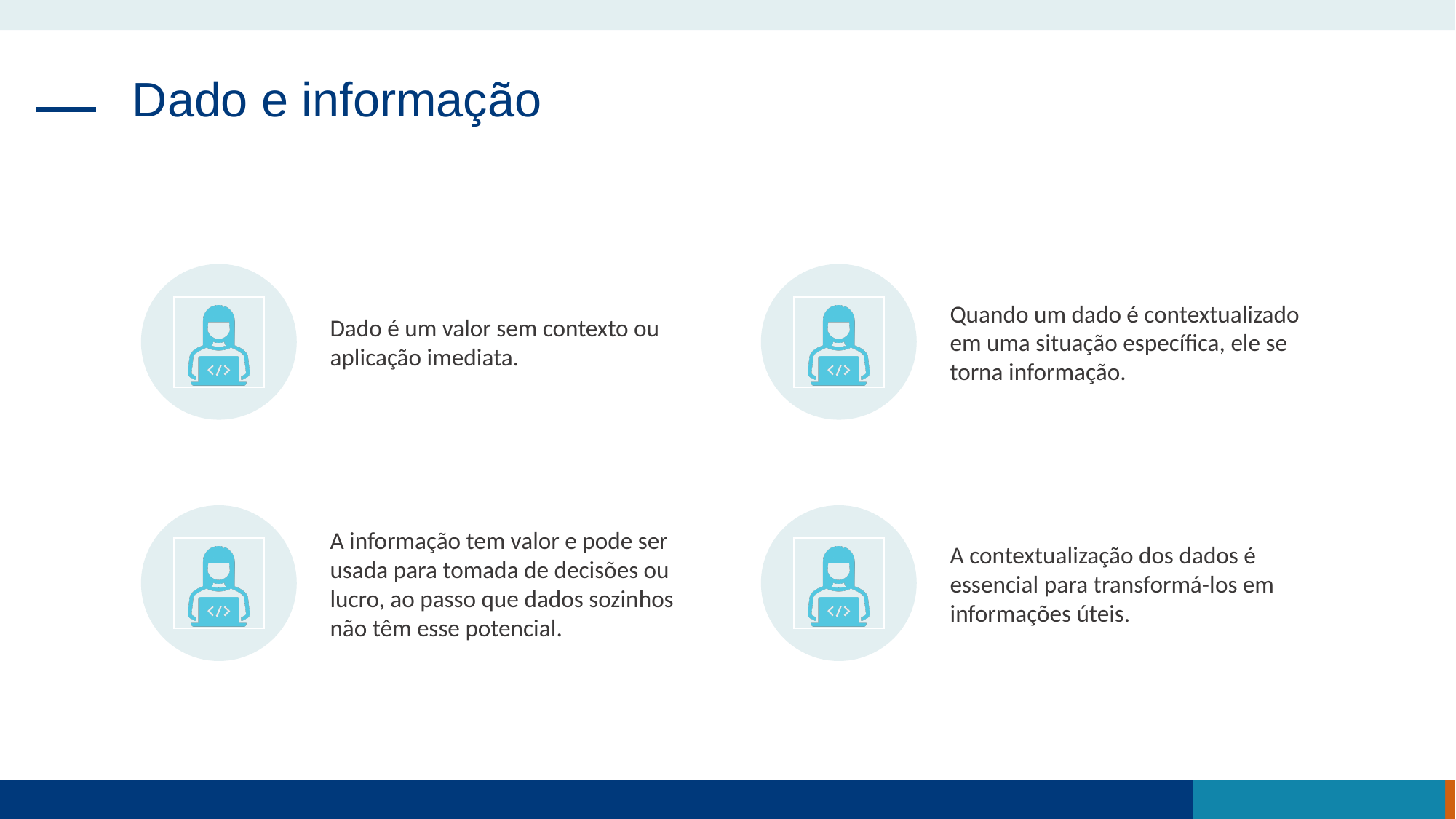

Dado e informação

Dado é um valor sem contexto ou aplicação imediata.
Quando um dado é contextualizado em uma situação específica, ele se torna informação.
A informação tem valor e pode ser usada para tomada de decisões ou lucro, ao passo que dados sozinhos não têm esse potencial.
A contextualização dos dados é essencial para transformá-los em informações úteis.